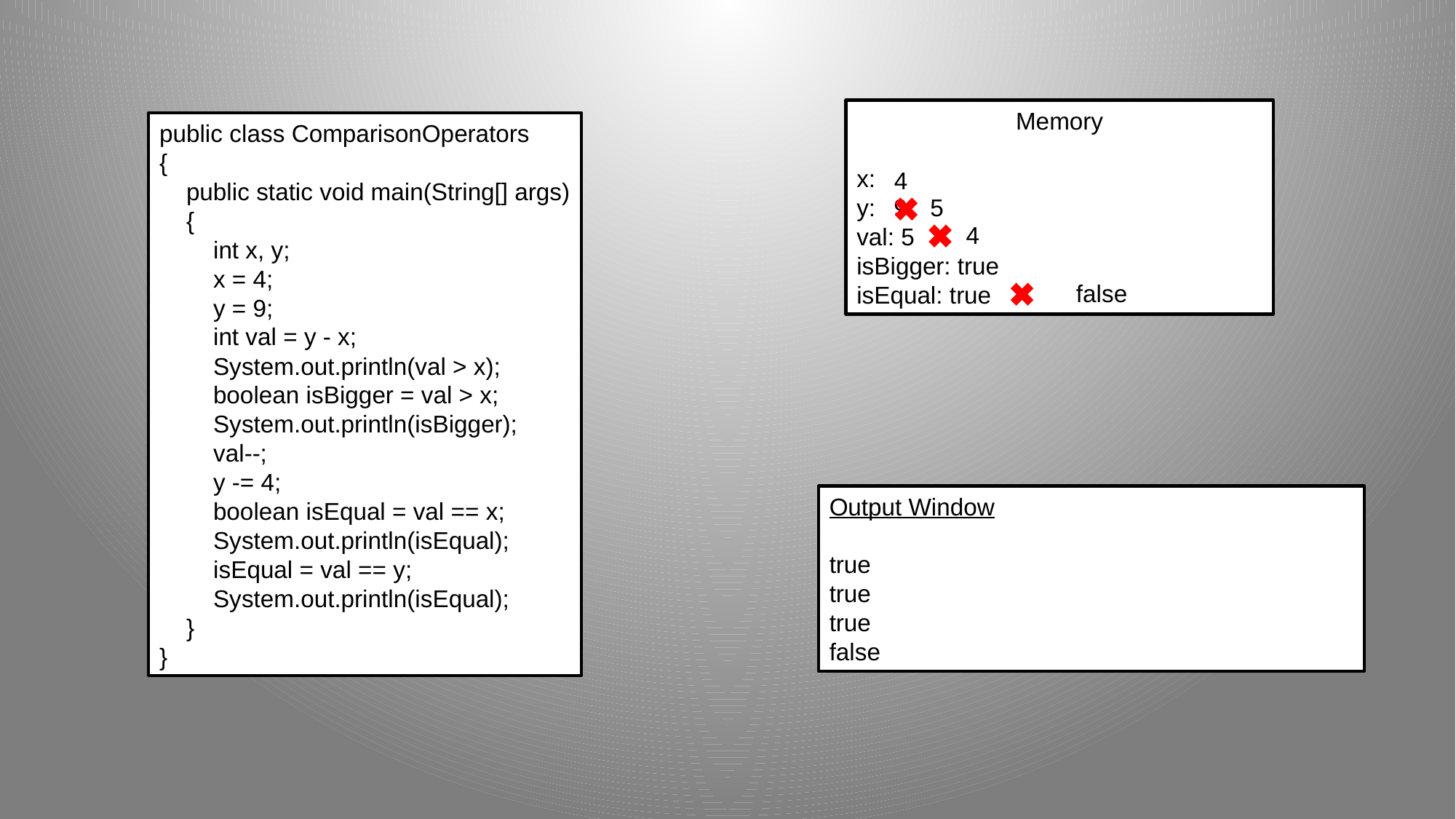

Memory

x:
y:
val: 5
isBigger: true
isEqual: true
public class ComparisonOperators
{
    public static void main(String[] args)
    {
        int x, y;
        x = 4;
        y = 9;
        int val = y - x;
        System.out.println(val > x);
        boolean isBigger = val > x;
        System.out.println(isBigger);
        val--;
        y -= 4;
        boolean isEqual = val == x;
        System.out.println(isEqual);
        isEqual = val == y;
        System.out.println(isEqual);
    }
}
4
✖
9
5
✖
4
✖
false
Output Window

true
true
true
false